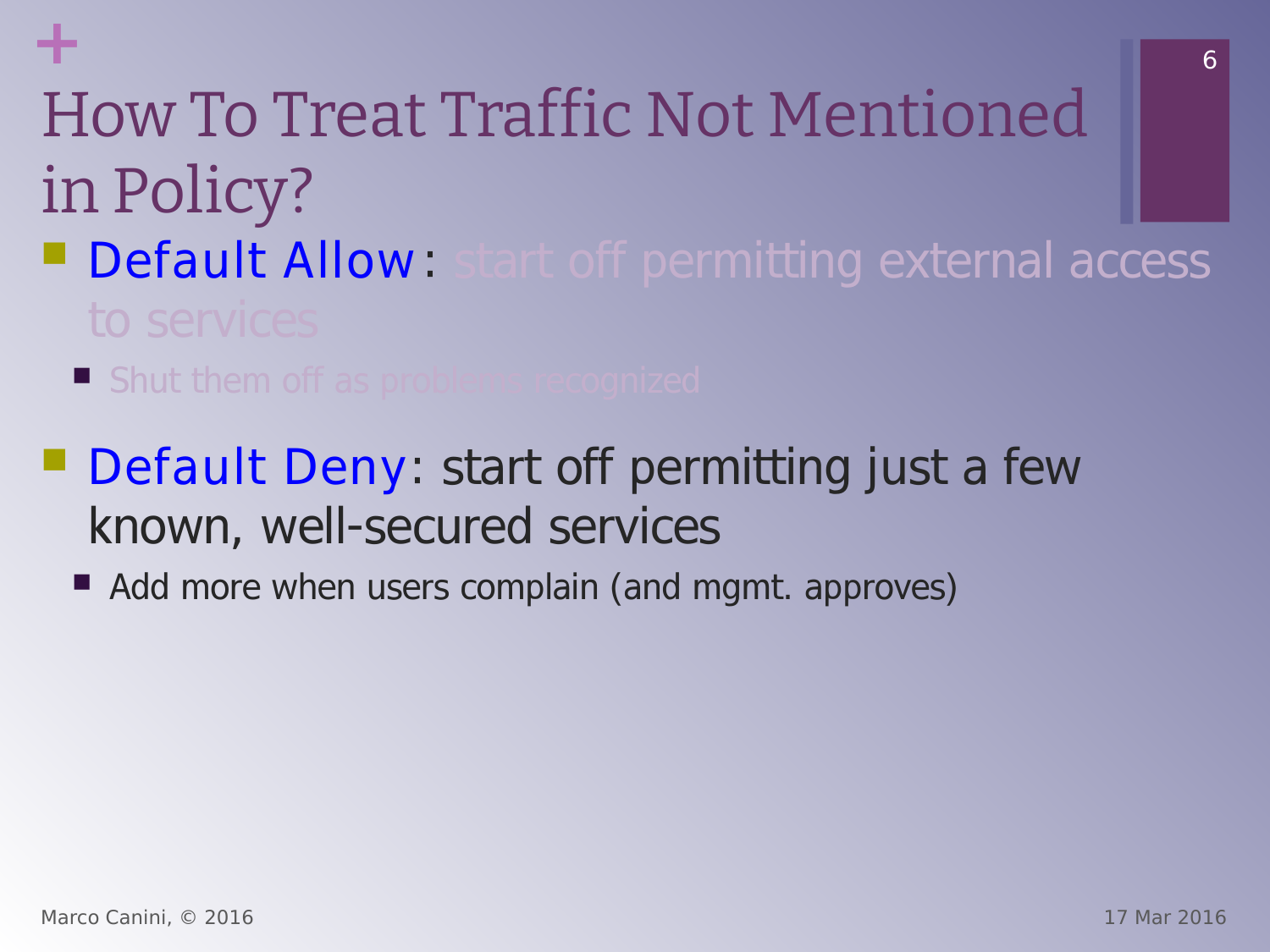

6
# How To Treat Traffic Not Mentioned in Policy?
Default Allow: start off permitting external access to services
Shut them off as problems recognized
Default Deny: start off permitting just a few known, well-secured services
Add more when users complain (and mgmt. approves)
Marco Canini, © 2016
17 Mar 2016